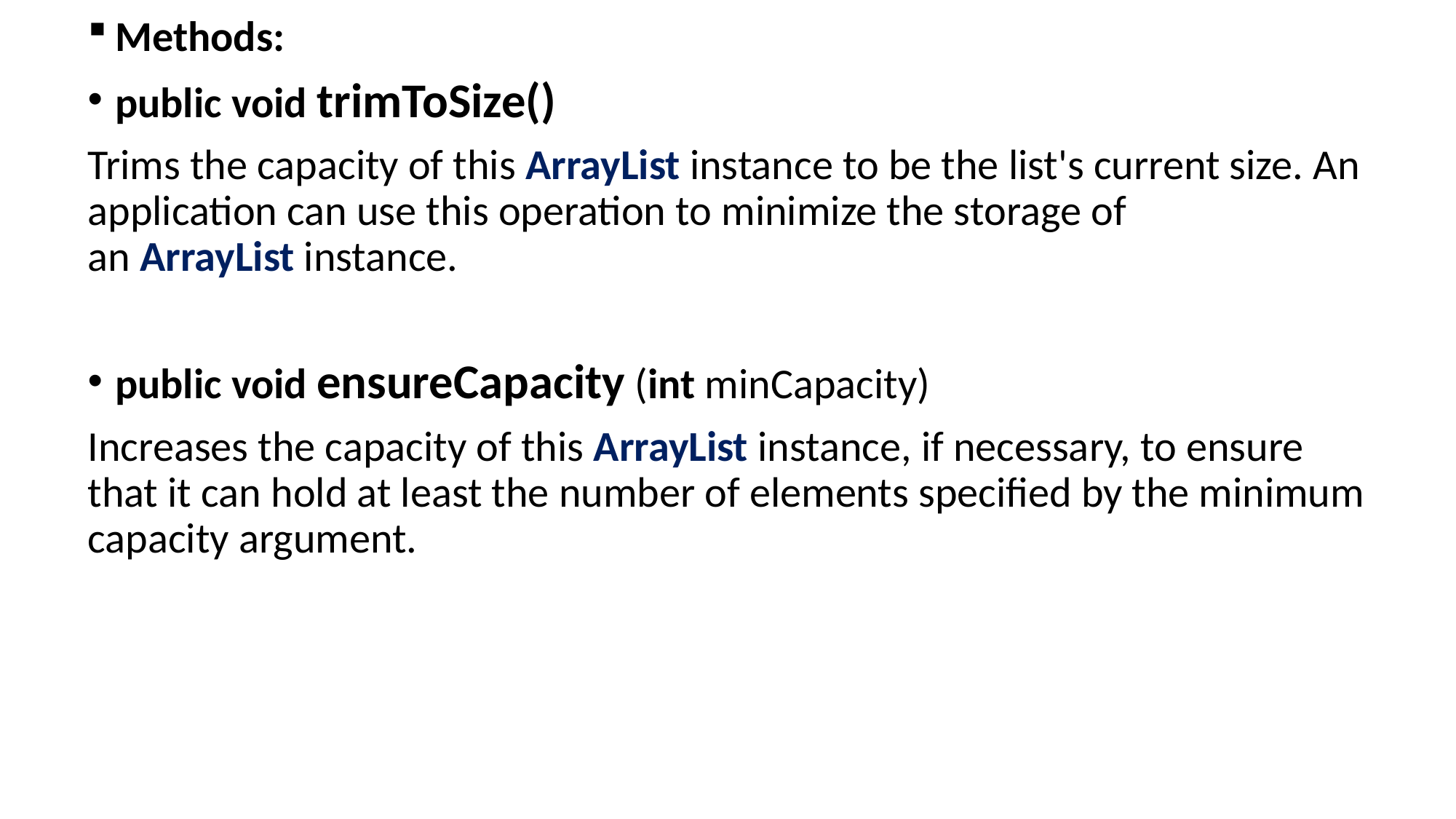

Methods:
public void trimToSize()
Trims the capacity of this ArrayList instance to be the list's current size. An application can use this operation to minimize the storage of an ArrayList instance.

public void ensureCapacity (int minCapacity)
Increases the capacity of this ArrayList instance, if necessary, to ensure that it can hold at least the number of elements specified by the minimum capacity argument.